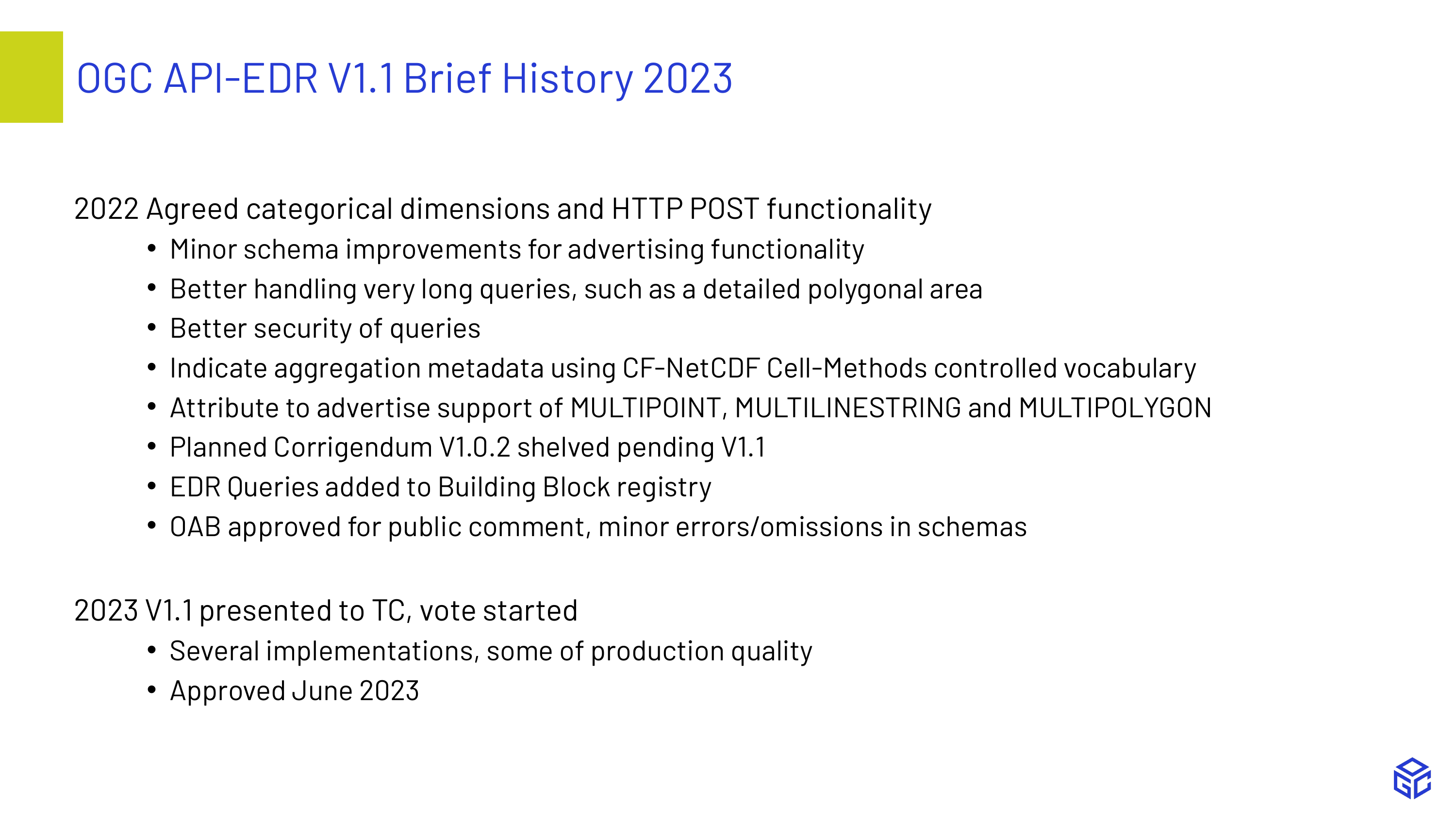

# OGC API-EDR V1.1 Brief History 2023
2022 Agreed categorical dimensions and HTTP POST functionality
Minor schema improvements for advertising functionality
Better handling very long queries, such as a detailed polygonal area
Better security of queries
Indicate aggregation metadata using CF-NetCDF Cell-Methods controlled vocabulary
Attribute to advertise support of MULTIPOINT, MULTILINESTRING and MULTIPOLYGON
Planned Corrigendum V1.0.2 shelved pending V1.1
EDR Queries added to Building Block registry
OAB approved for public comment, minor errors/omissions in schemas

2023 V1.1 presented to TC, vote started
Several implementations, some of production quality
Approved June 2023